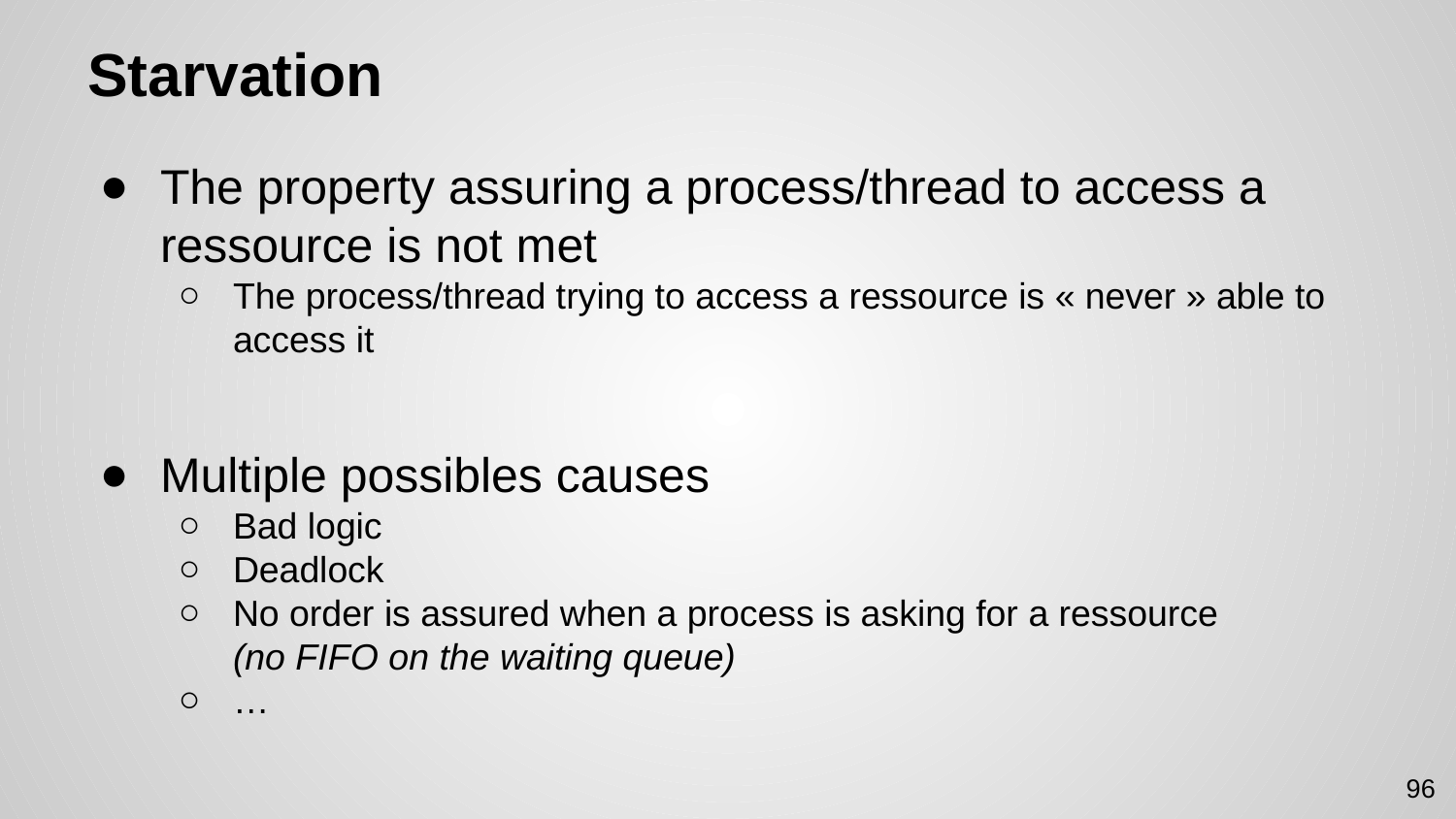

# Starvation
The property assuring a process/thread to access a ressource is not met
The process/thread trying to access a ressource is « never » able to access it

Multiple possibles causes
Bad logic
Deadlock
No order is assured when a process is asking for a ressource
(no FIFO on the waiting queue)
…
96